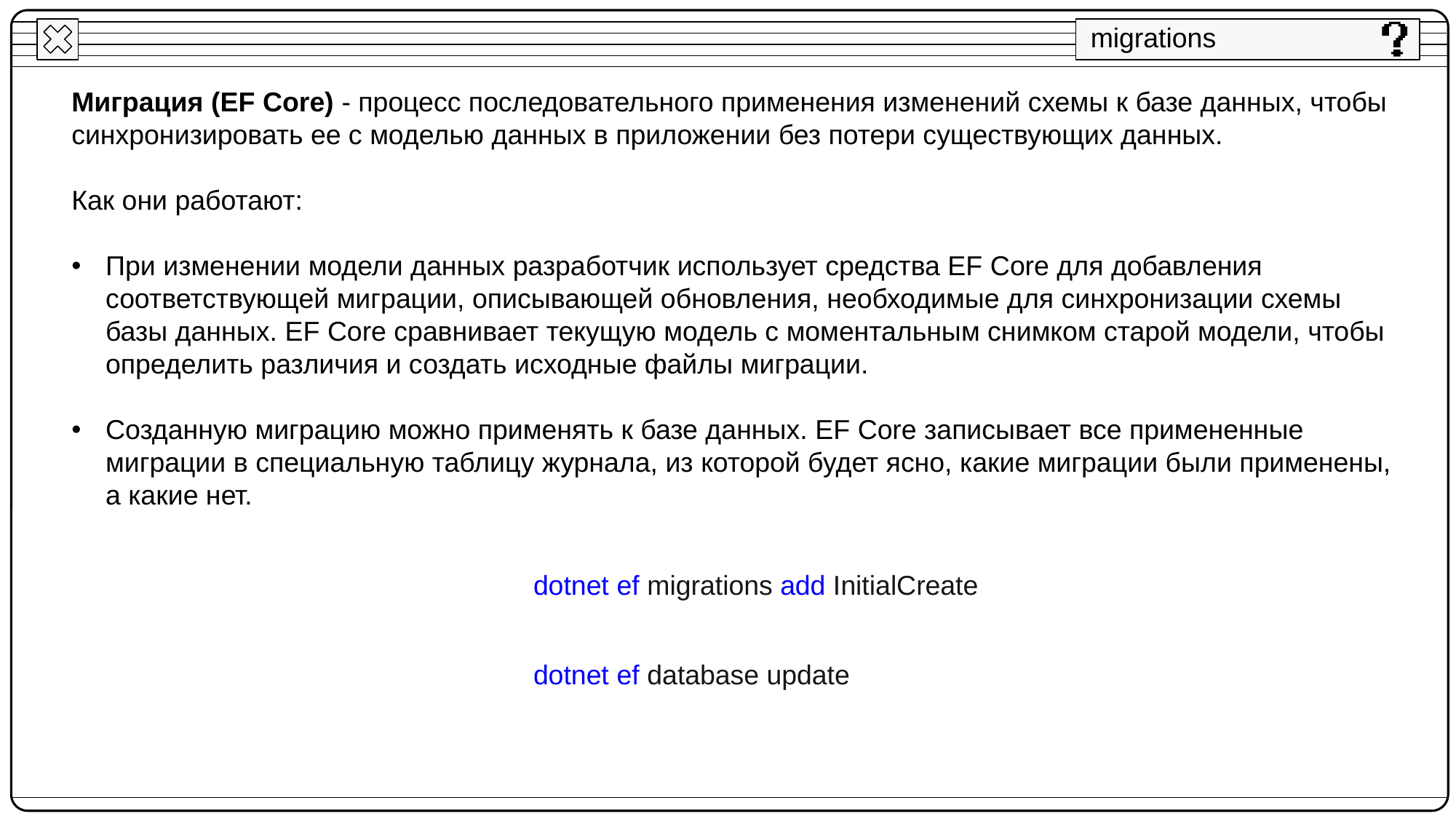

migrations
Миграция (EF Core) - процесс последовательного применения изменений схемы к базе данных, чтобы синхронизировать ее с моделью данных в приложении без потери существующих данных.

Как они работают:

При изменении модели данных разработчик использует средства EF Core для добавления соответствующей миграции, описывающей обновления, необходимые для синхронизации схемы базы данных. EF Core сравнивает текущую модель с моментальным снимком старой модели, чтобы определить различия и создать исходные файлы миграции.

Созданную миграцию можно применять к базе данных. EF Core записывает все примененные миграции в специальную таблицу журнала, из которой будет ясно, какие миграции были применены, а какие нет.

dotnet ef migrations add InitialCreate
dotnet ef database update